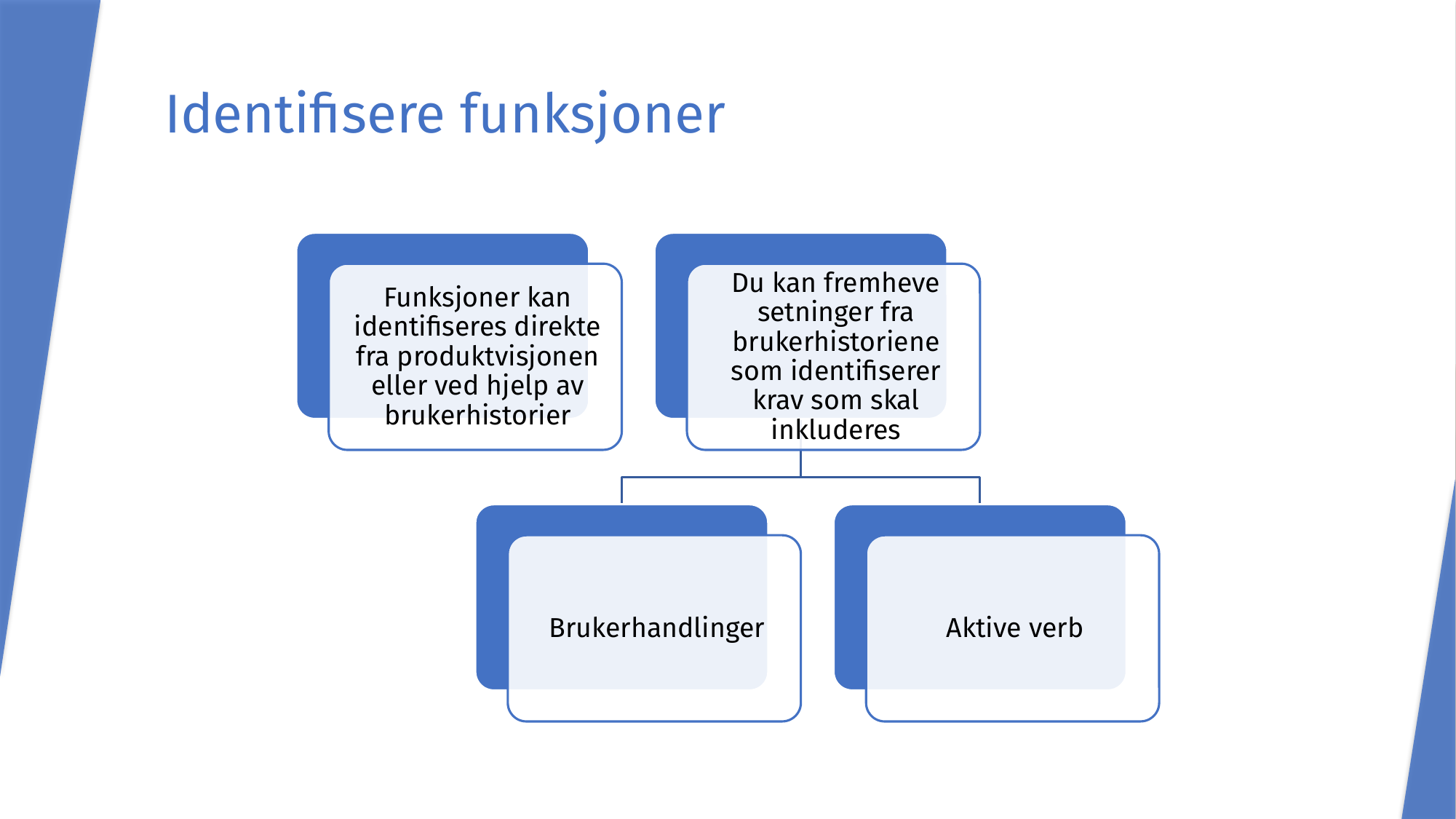

# Identifisere funksjoner
Funksjoner kan identifiseres direkte fra produktvisjonen eller ved hjelp av brukerhistorier
Du kan fremheve setninger fra brukerhistoriene som identifiserer krav som skal inkluderes
Brukerhandlinger
Aktive verb